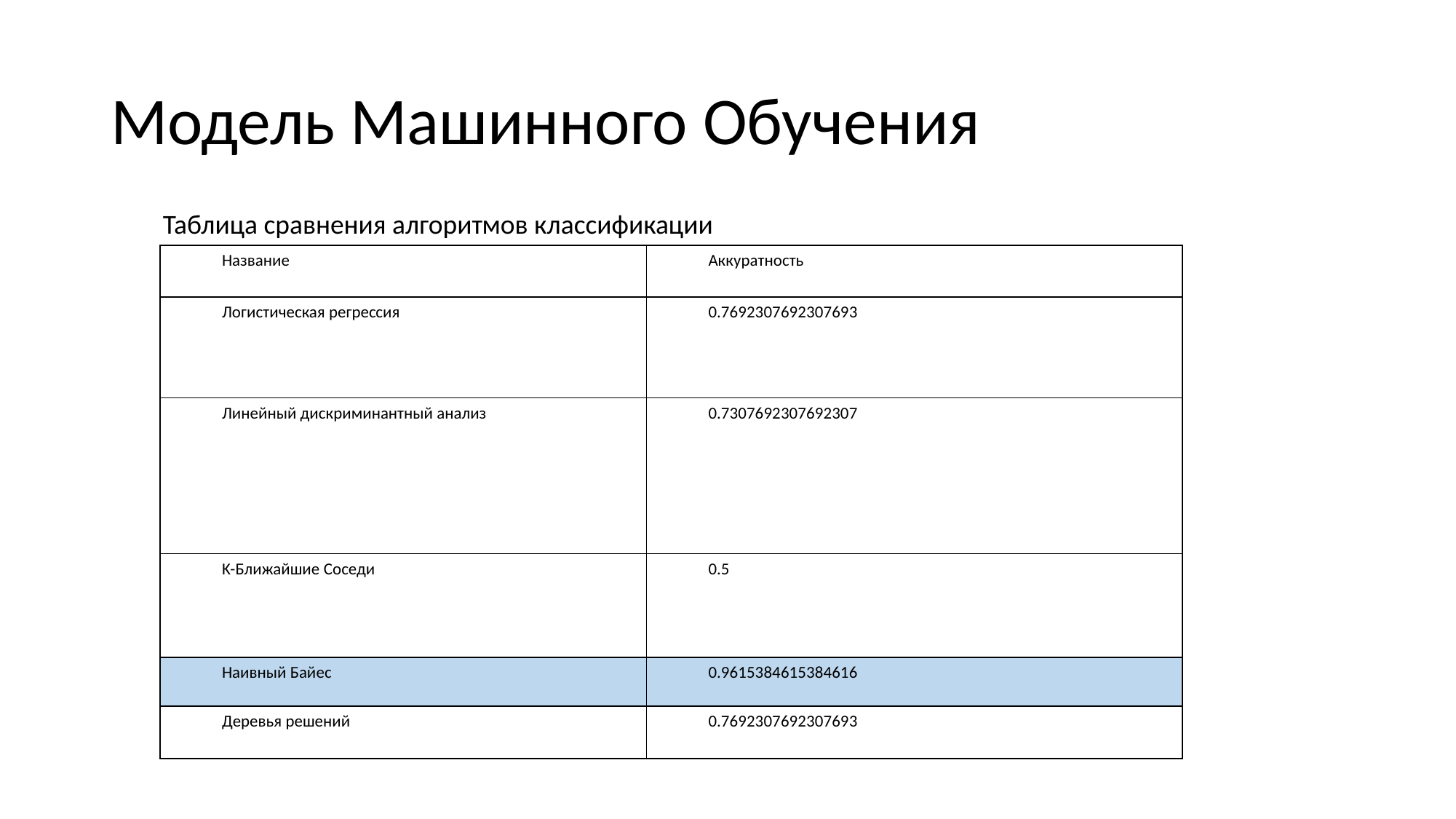

# Модель Машинного Обучения
Таблица сравнения алгоритмов классификации
| Название | Аккуратность |
| --- | --- |
| Логистическая регрессия | 0.7692307692307693 |
| Линейный дискриминантный анализ | 0.7307692307692307 |
| K-Ближайшие Соседи | 0.5 |
| Наивный Байес | 0.9615384615384616 |
| Деревья решений | 0.7692307692307693 |